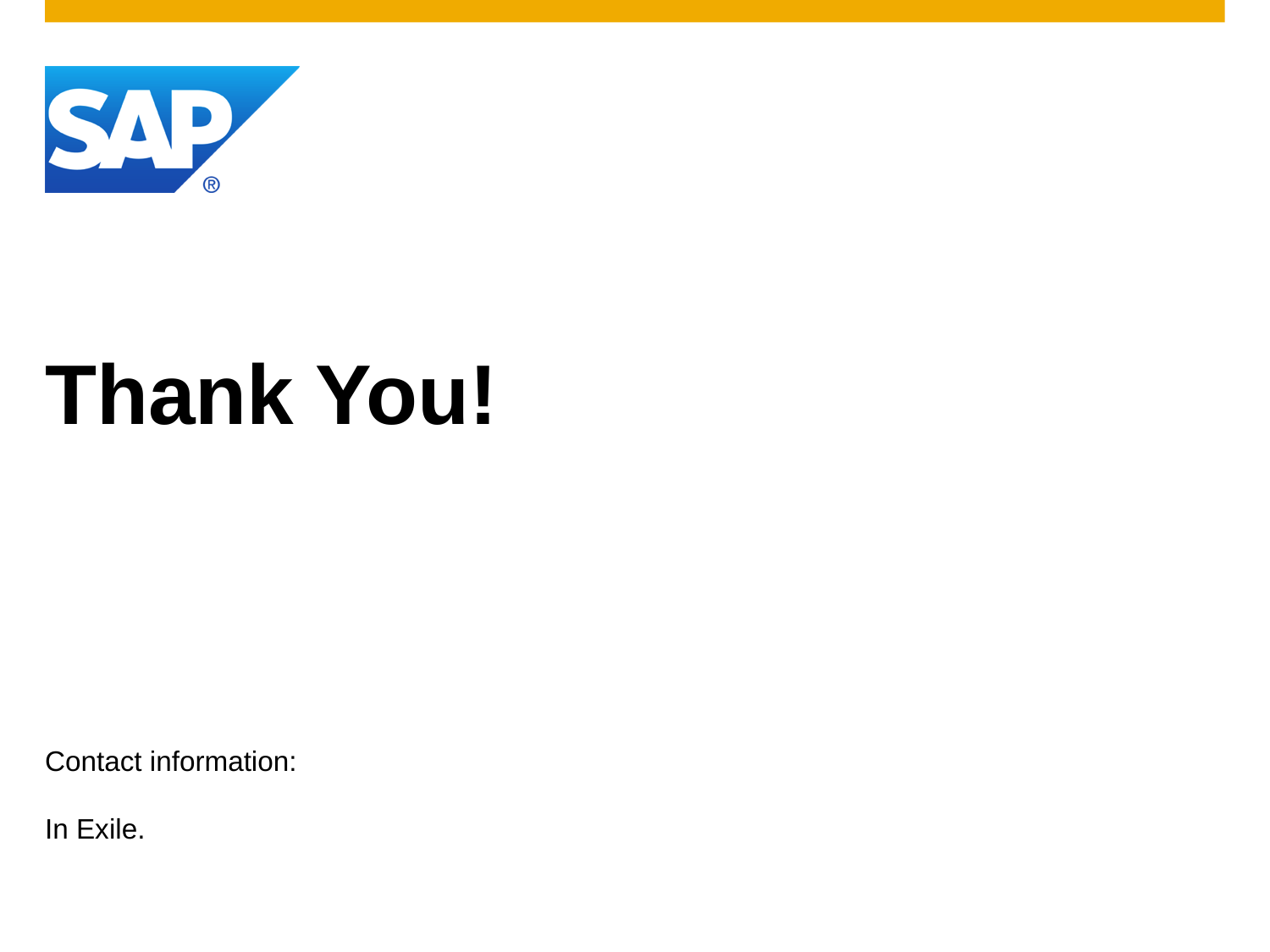

# Thank You!
Contact information:

In Exile.